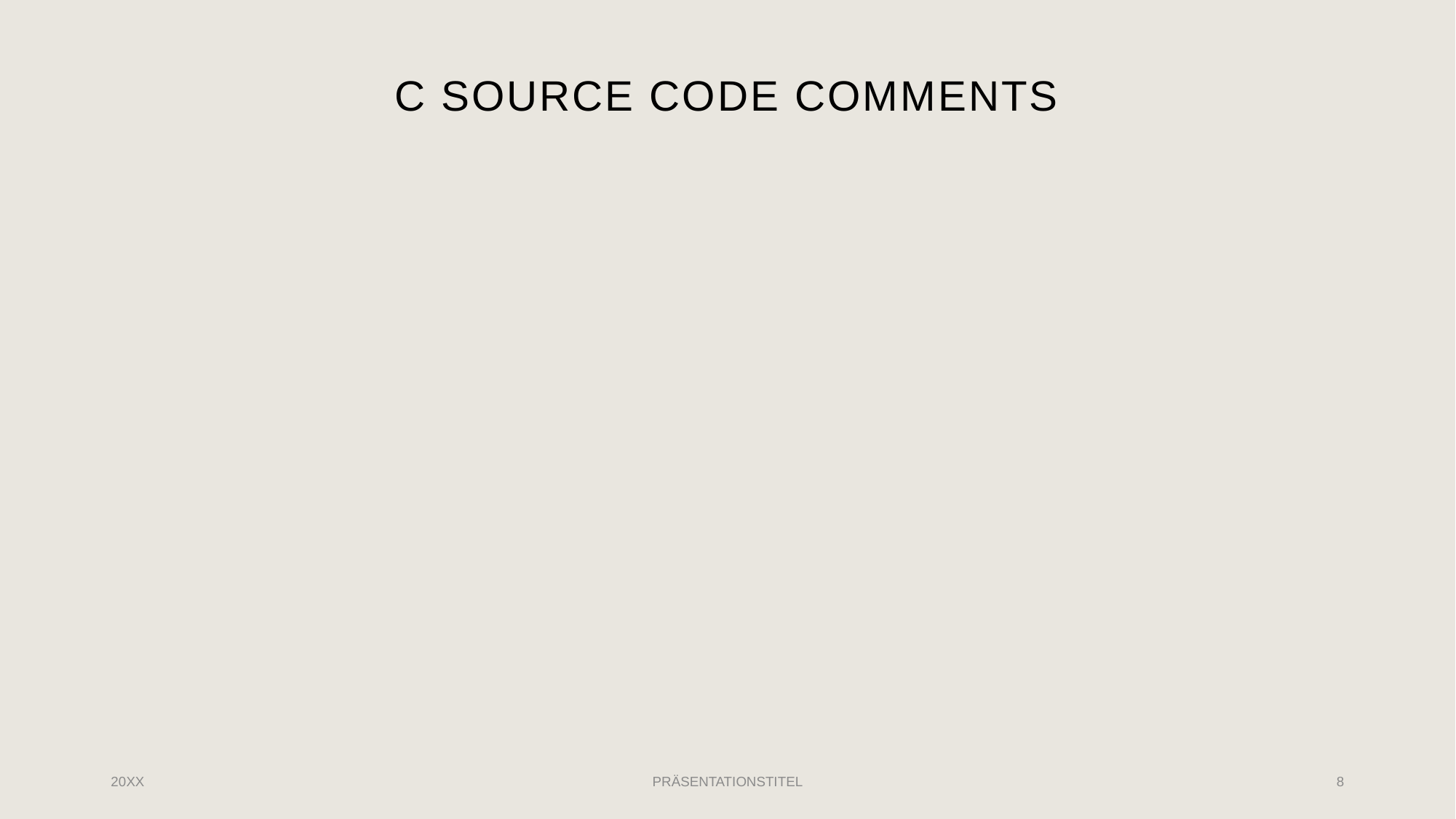

# C Source Code Comments

20XX
PRÄSENTATIONSTITEL
8